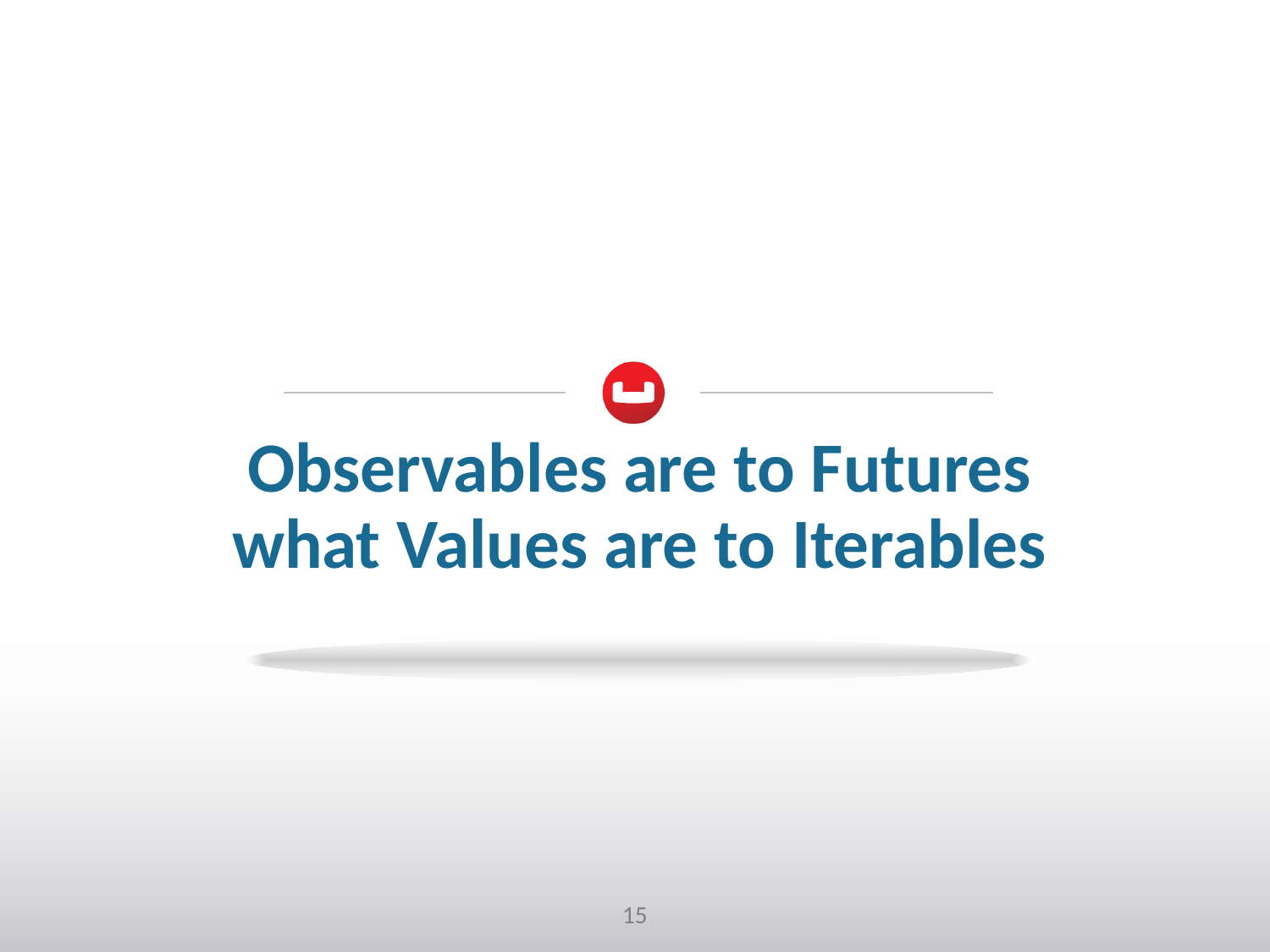

# Observables are to Futures what Values are to Iterables